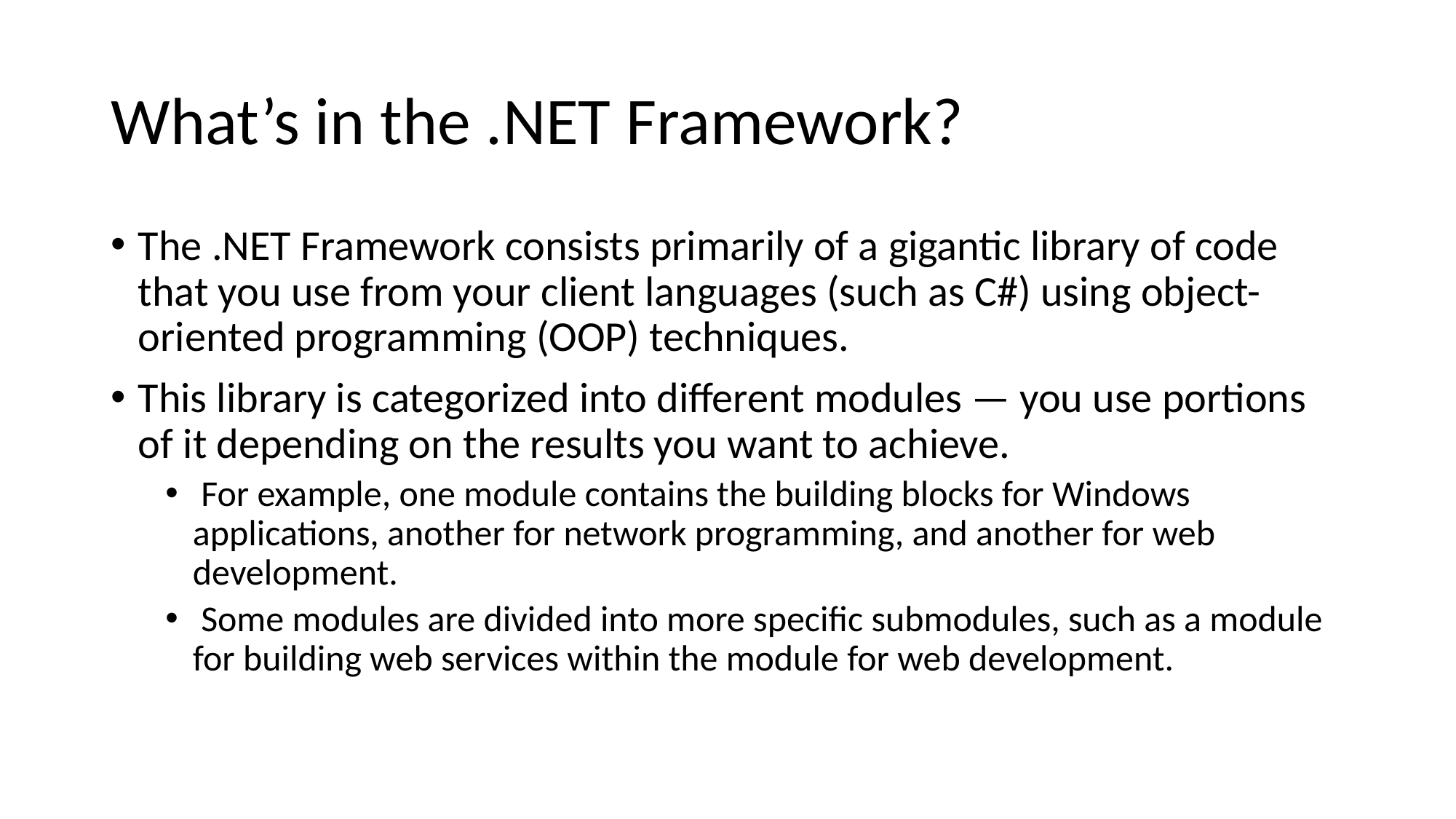

# What’s in the .NET Framework?
The .NET Framework consists primarily of a gigantic library of code that you use from your client languages (such as C#) using object-oriented programming (OOP) techniques.
This library is categorized into different modules — you use portions of it depending on the results you want to achieve.
 For example, one module contains the building blocks for Windows applications, another for network programming, and another for web development.
 Some modules are divided into more specific submodules, such as a module for building web services within the module for web development.